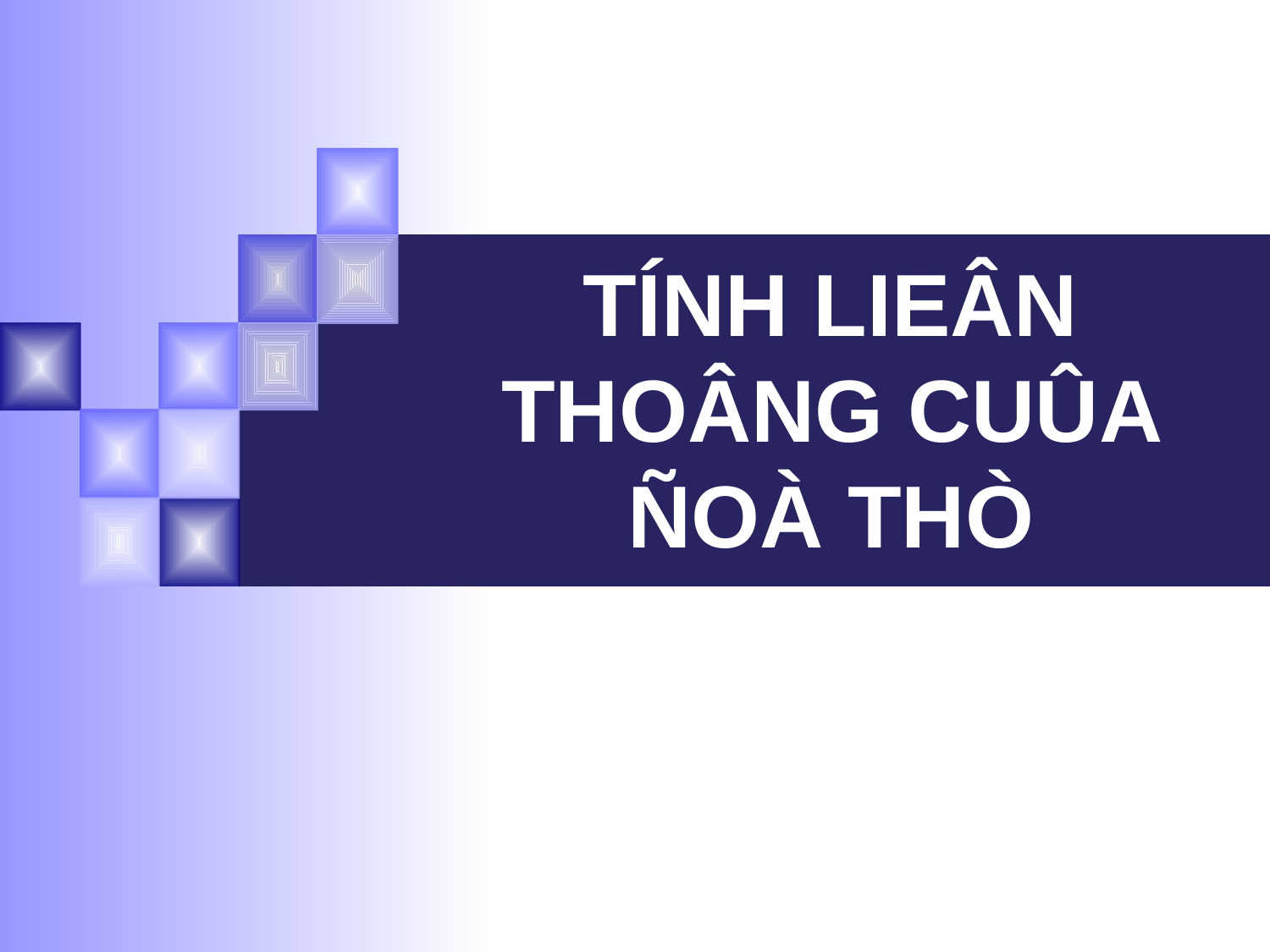

# TÍNH LIEÂN THOÂNG CUÛA ÑOÀ THÒ